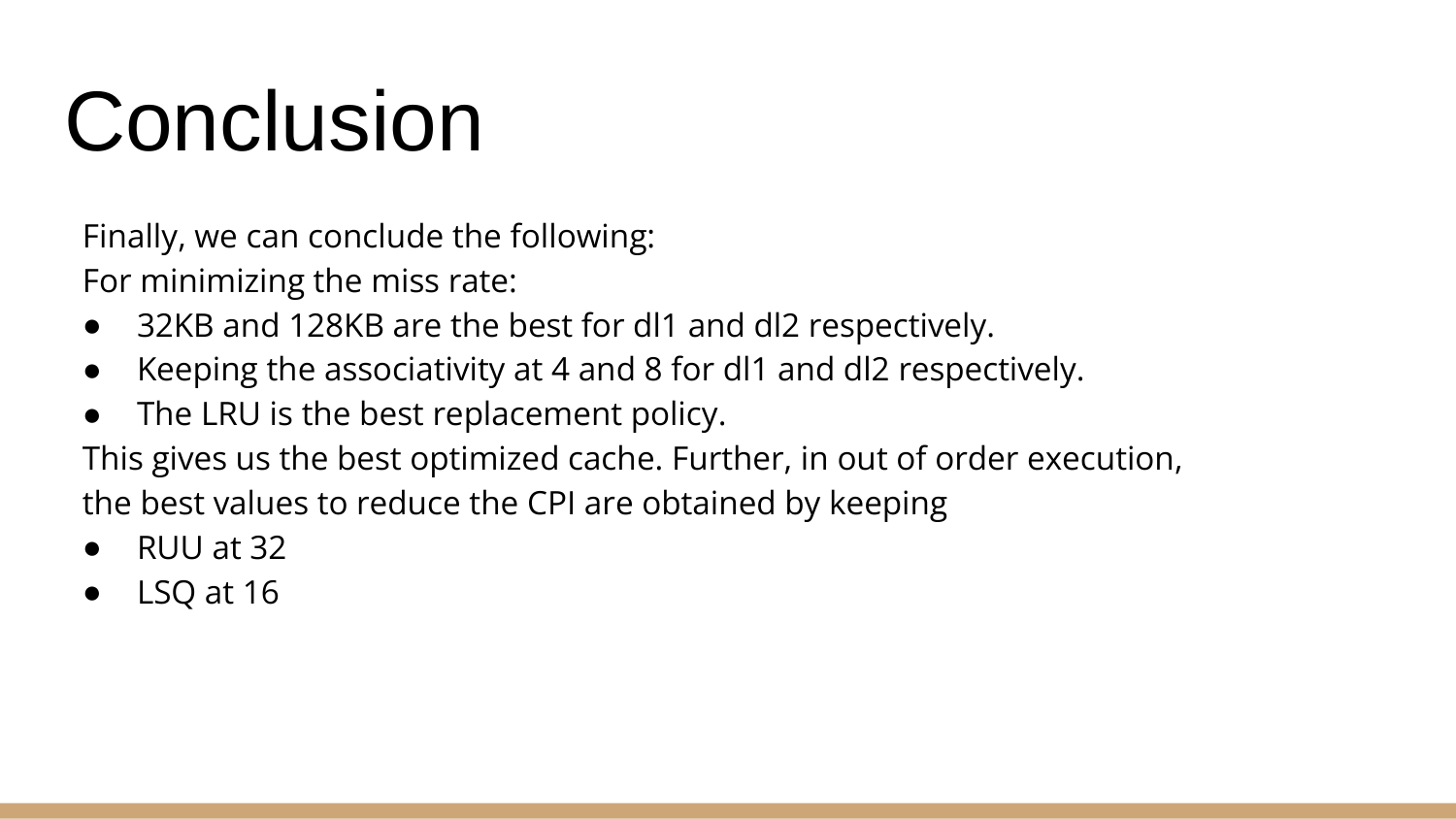

# Conclusion
Finally, we can conclude the following:
For minimizing the miss rate:
32KB and 128KB are the best for dl1 and dl2 respectively.
Keeping the associativity at 4 and 8 for dl1 and dl2 respectively.
The LRU is the best replacement policy.
This gives us the best optimized cache. Further, in out of order execution, the best values to reduce the CPI are obtained by keeping
RUU at 32
LSQ at 16